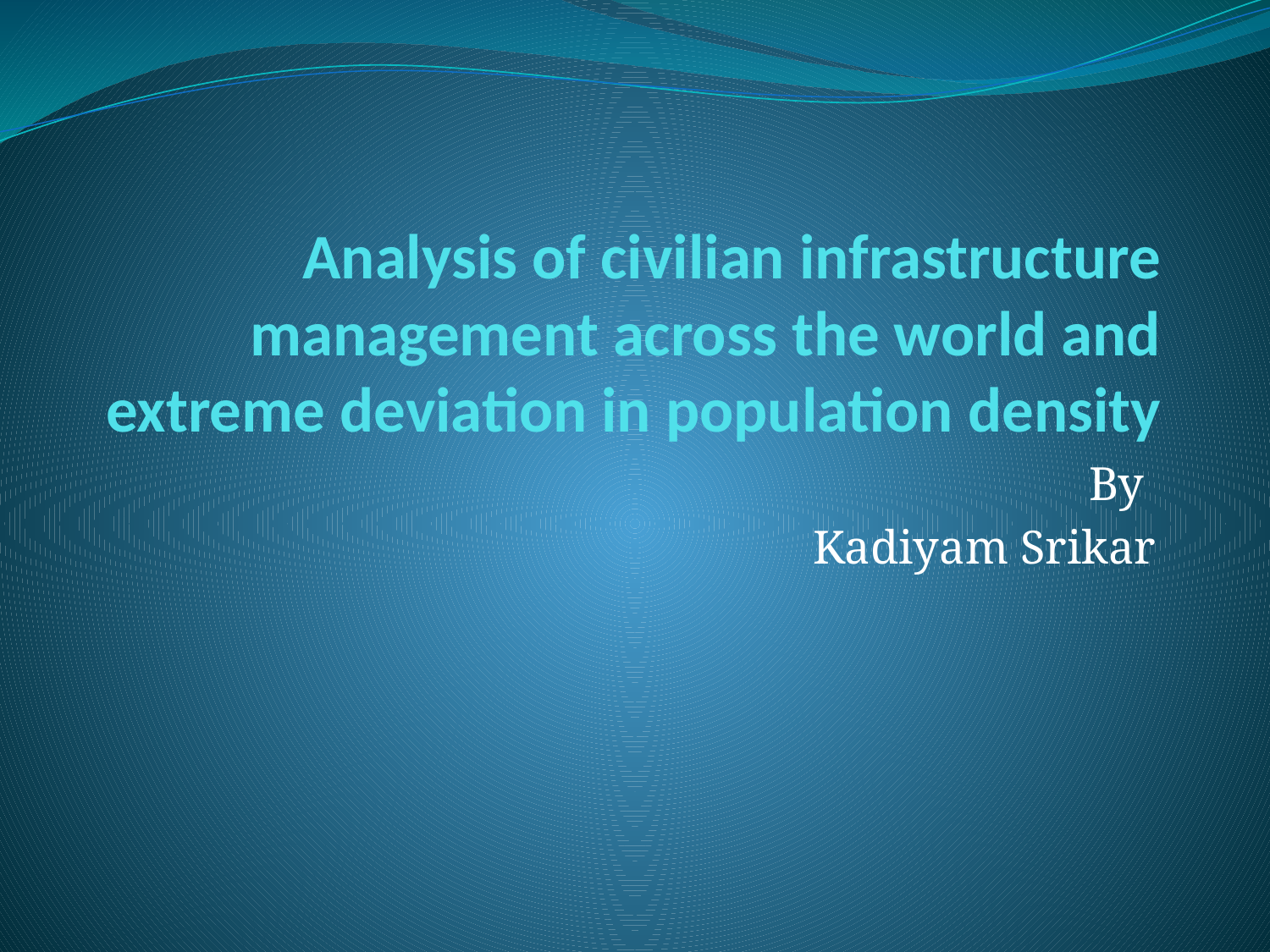

# Analysis of civilian infrastructure management across the world and extreme deviation in population density
By
Kadiyam Srikar